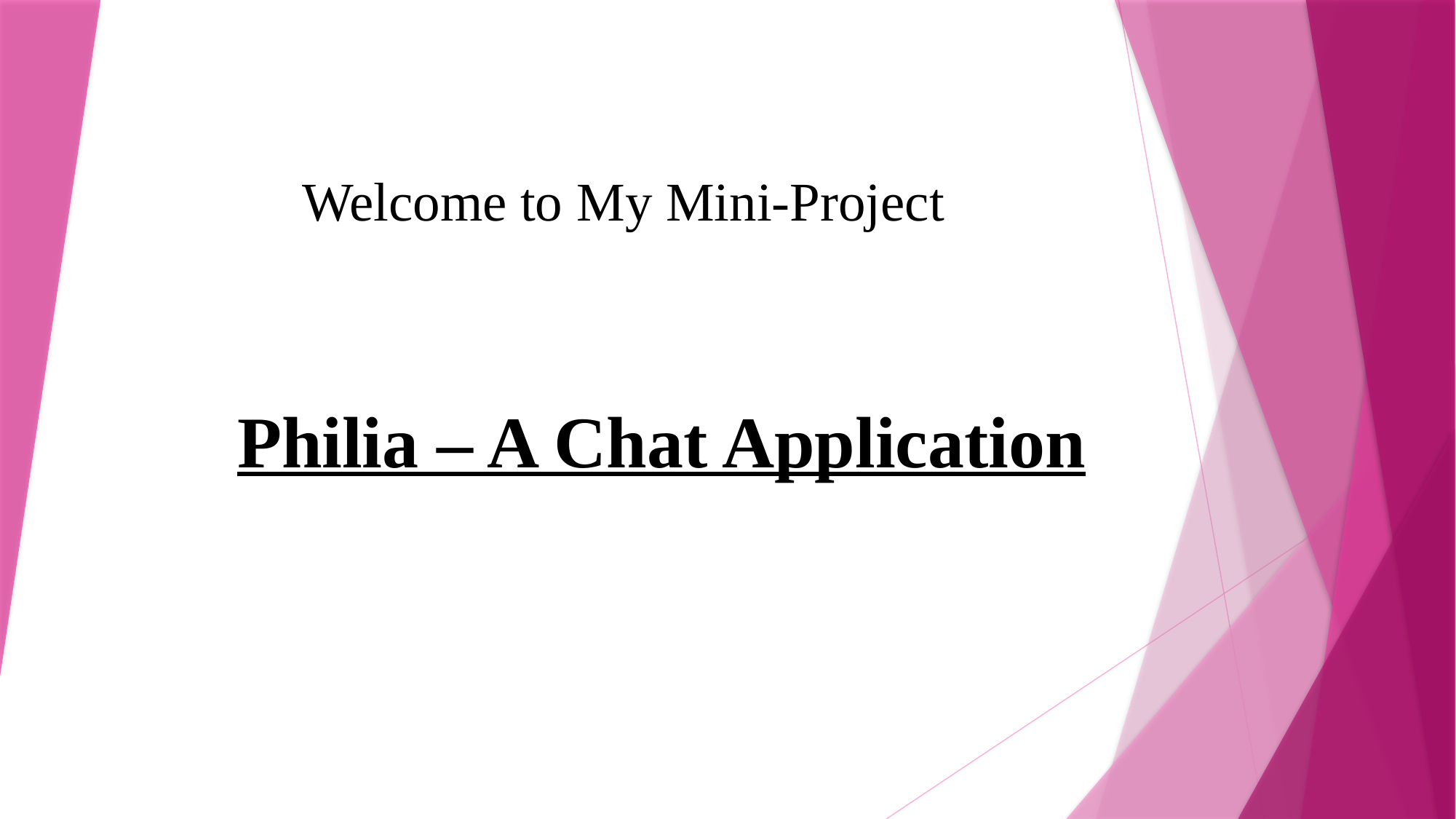

Welcome to My Mini-Project
Philia – A Chat Application